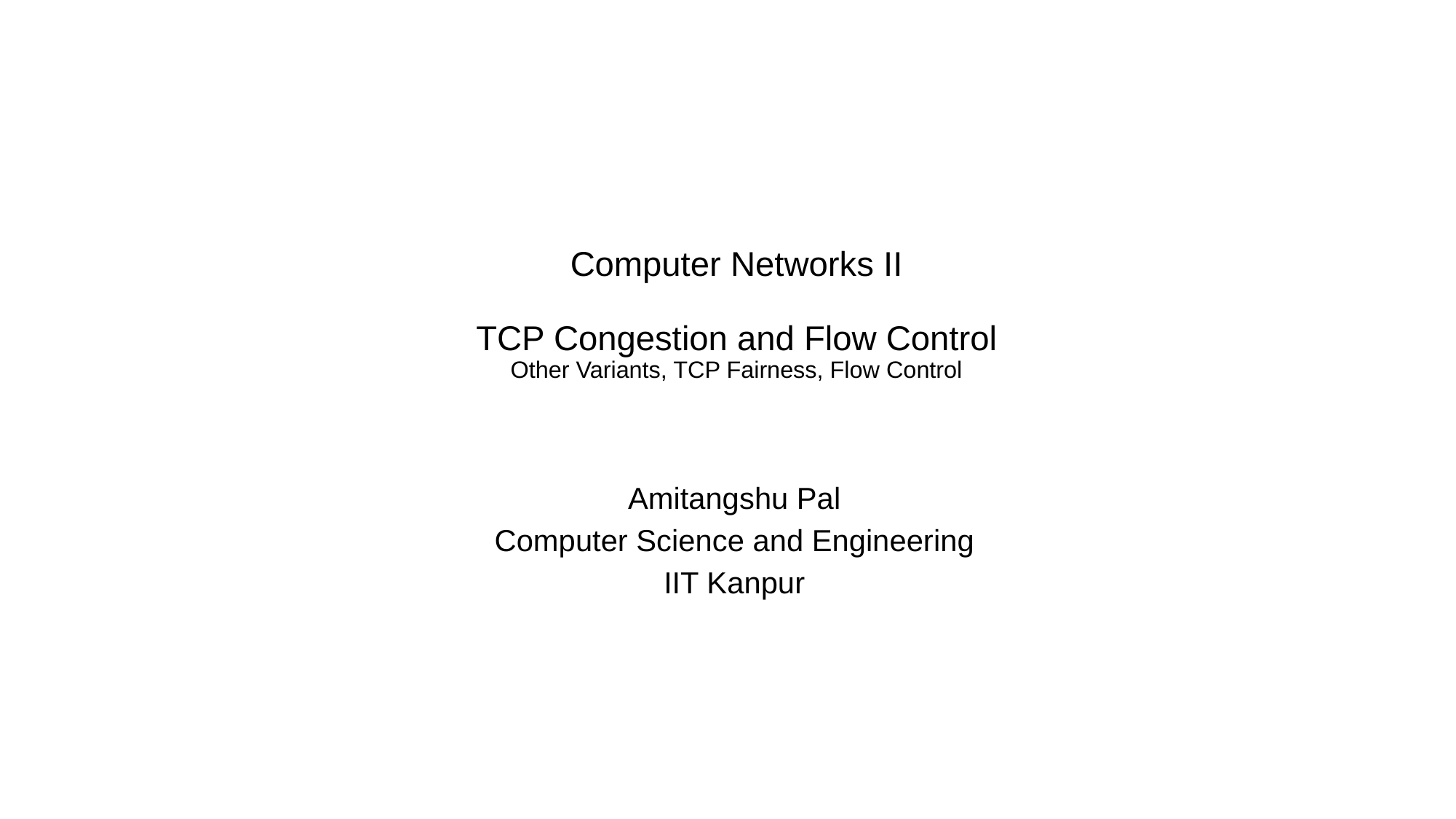

# Computer Networks II TCP Congestion and Flow Control Other Variants, TCP Fairness, Flow Control
Amitangshu Pal
Computer Science and Engineering
IIT Kanpur